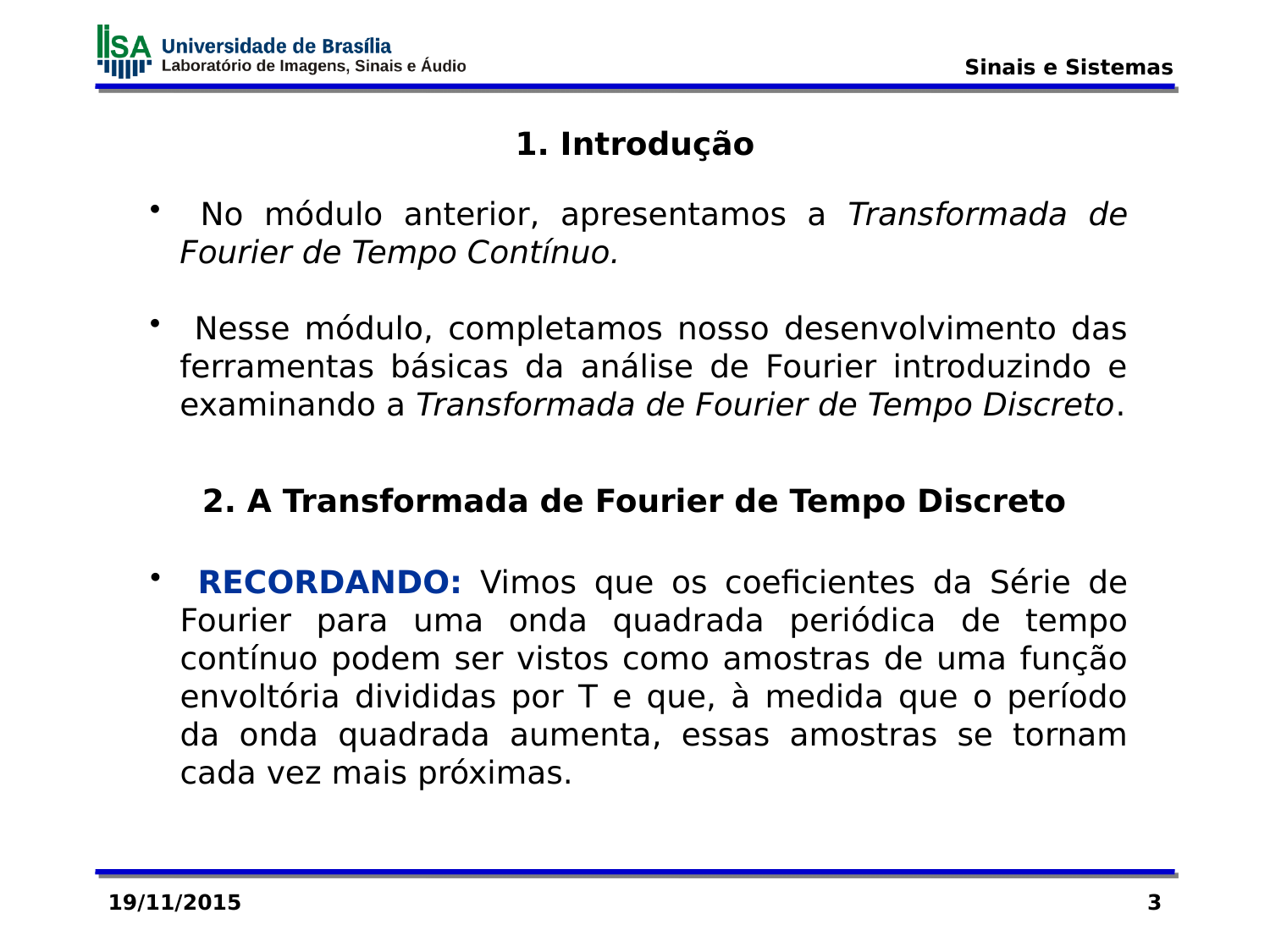

1. Introdução
 No módulo anterior, apresentamos a Transformada de Fourier de Tempo Contínuo.

 Nesse módulo, completamos nosso desenvolvimento das ferramentas básicas da análise de Fourier introduzindo e examinando a Transformada de Fourier de Tempo Discreto.
2. A Transformada de Fourier de Tempo Discreto
 RECORDANDO: Vimos que os coeficientes da Série de Fourier para uma onda quadrada periódica de tempo contínuo podem ser vistos como amostras de uma função envoltória divididas por T e que, à medida que o período da onda quadrada aumenta, essas amostras se tornam cada vez mais próximas.
19/11/2015
3